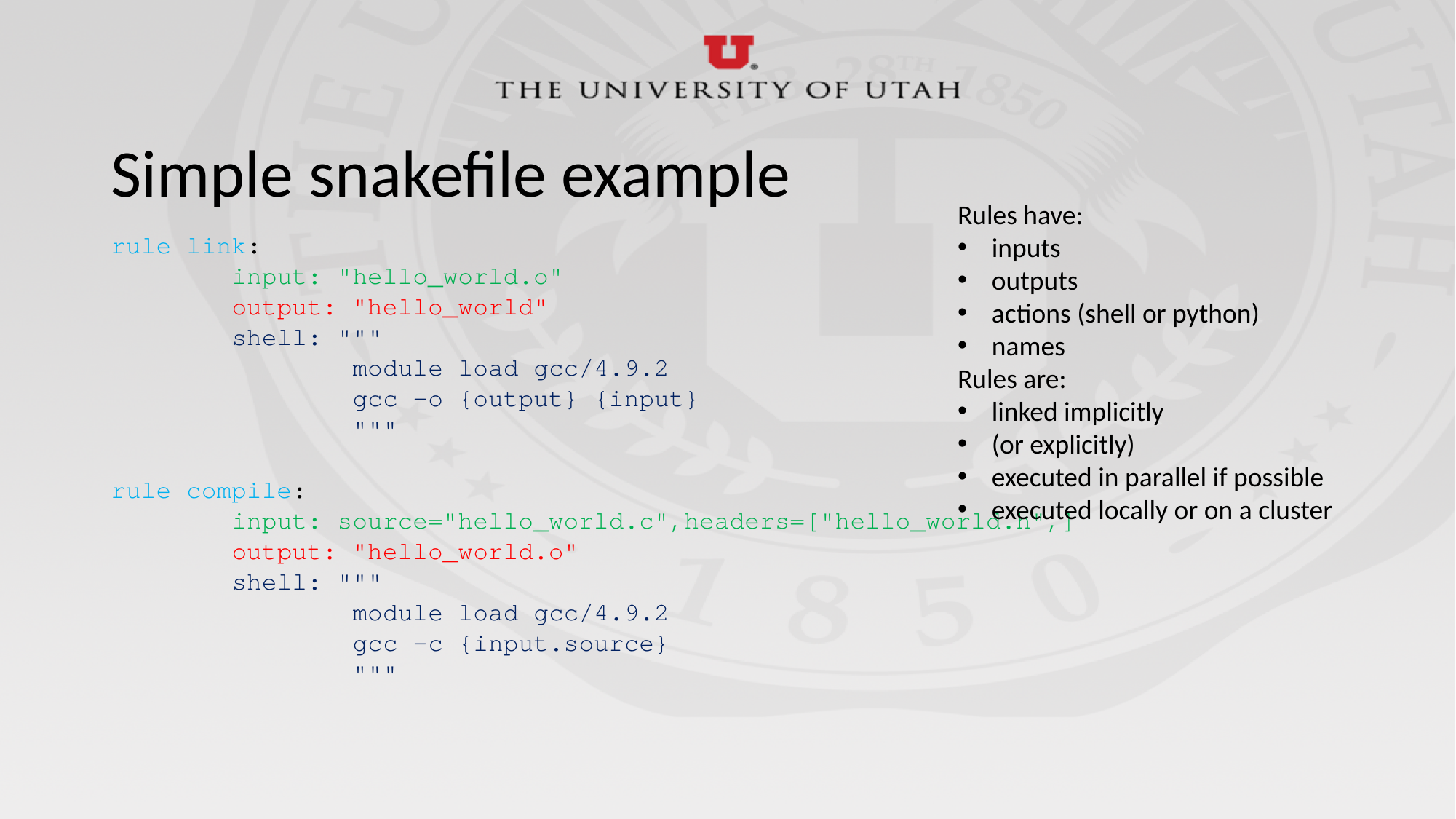

# Simple snakefile example
Rules have:
inputs
outputs
actions (shell or python)
names
Rules are:
linked implicitly
(or explicitly)
executed in parallel if possible
executed locally or on a cluster
rule link:
        input: "hello_world.o"
        output: "hello_world"
        shell: """
                module load gcc/4.9.2
                gcc -o {output} {input}
                """

rule compile:
        input: source="hello_world.c",headers=["hello_world.h",]
        output: "hello_world.o"
        shell: """
                module load gcc/4.9.2
                gcc -c {input.source}
                """